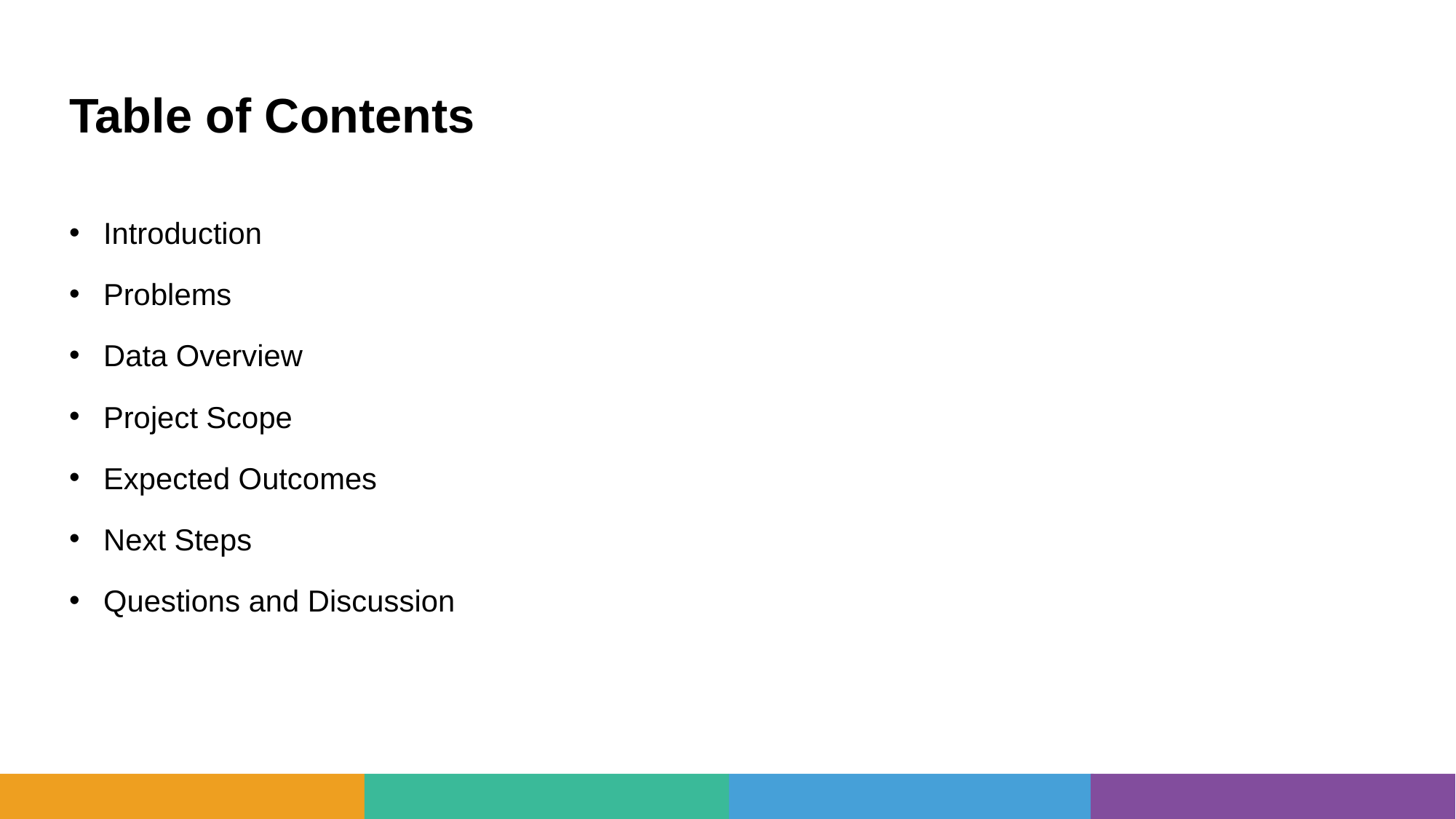

# Table of Contents
Introduction
Problems
Data Overview
Project Scope
Expected Outcomes
Next Steps
Questions and Discussion